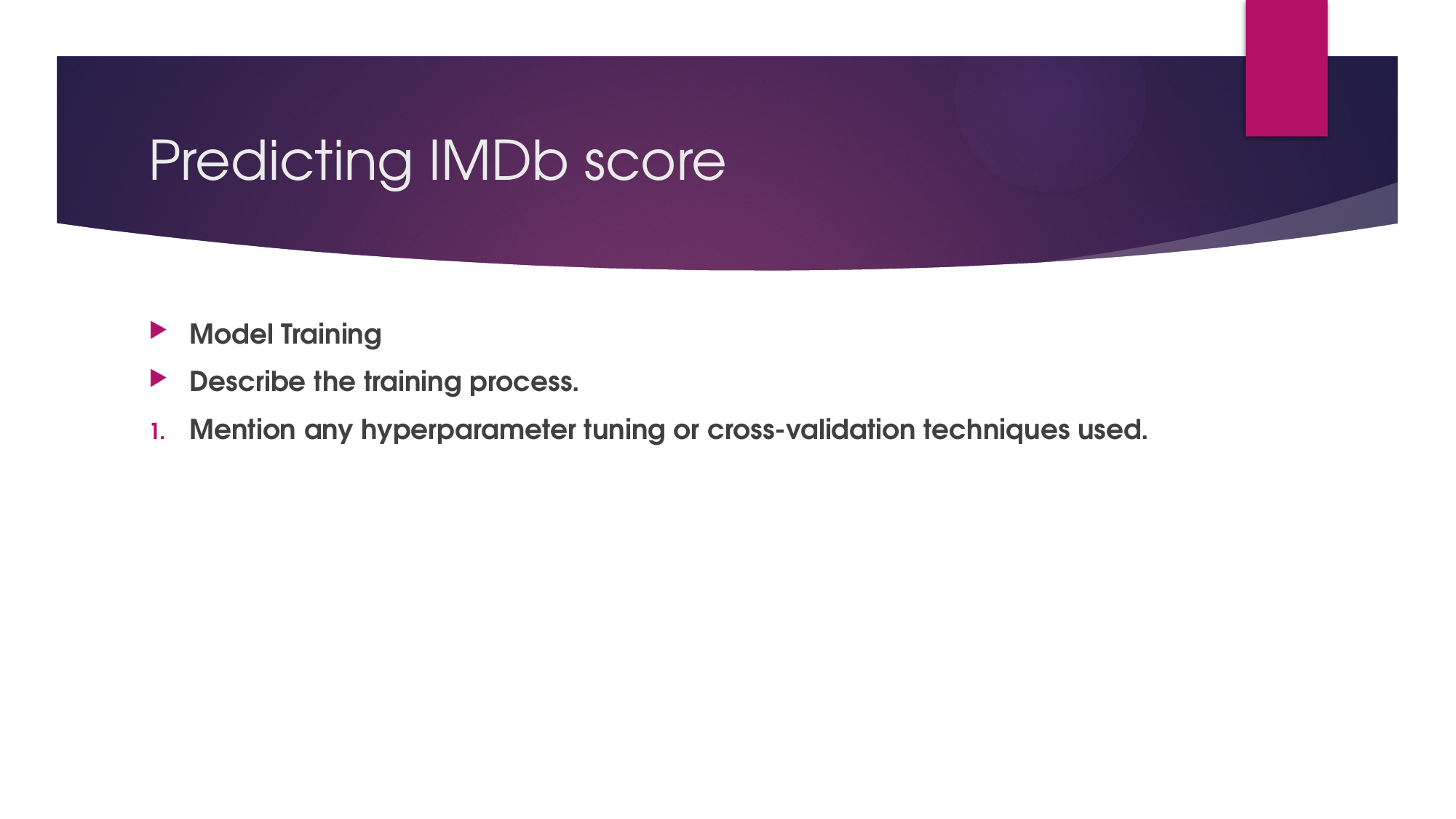

# Predicting IMDb score
Model Training
Describe the training process.
Mention any hyperparameter tuning or cross-validation techniques used.